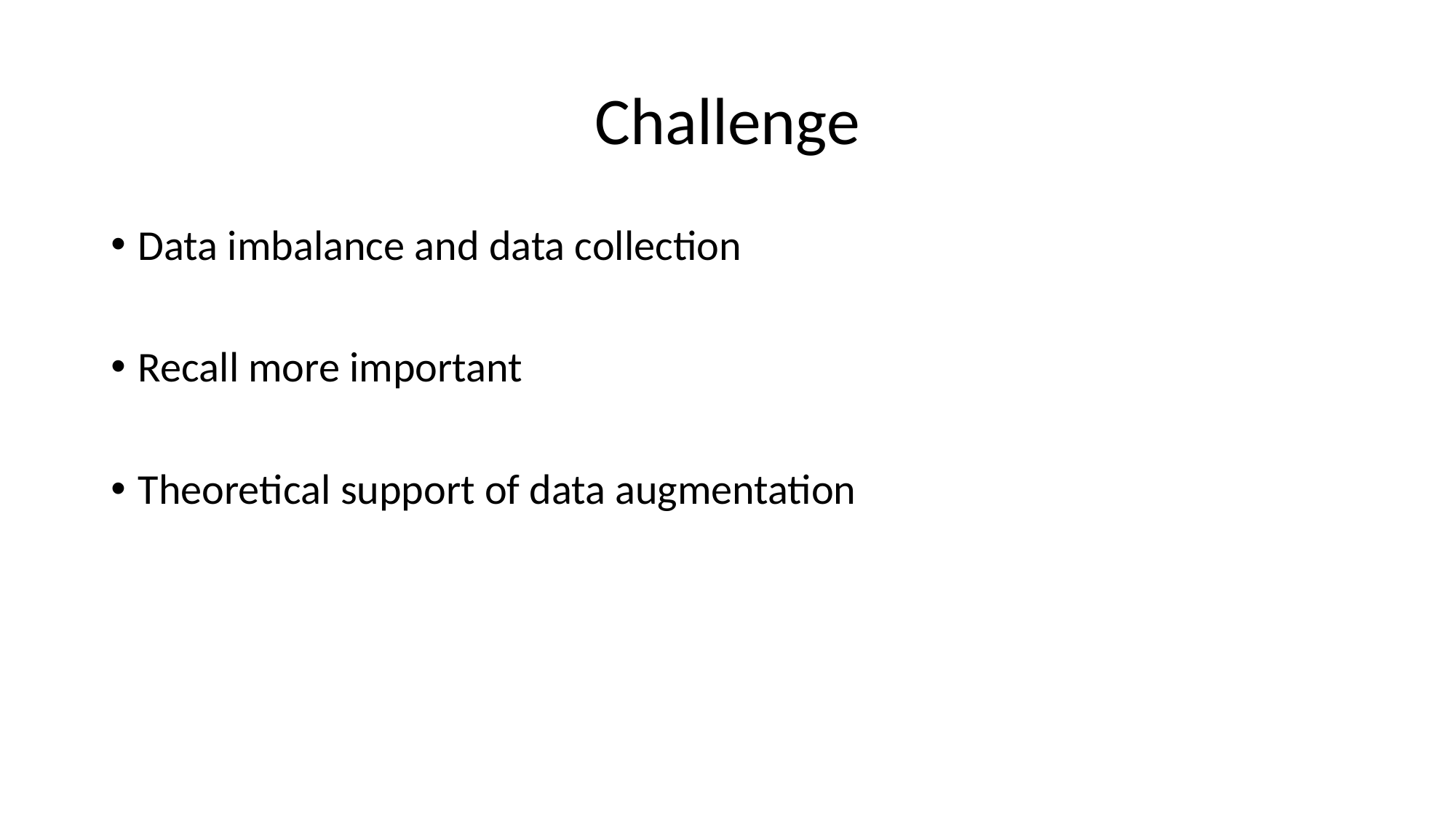

# Challenge
Data imbalance and data collection

Recall more important

Theoretical support of data augmentation